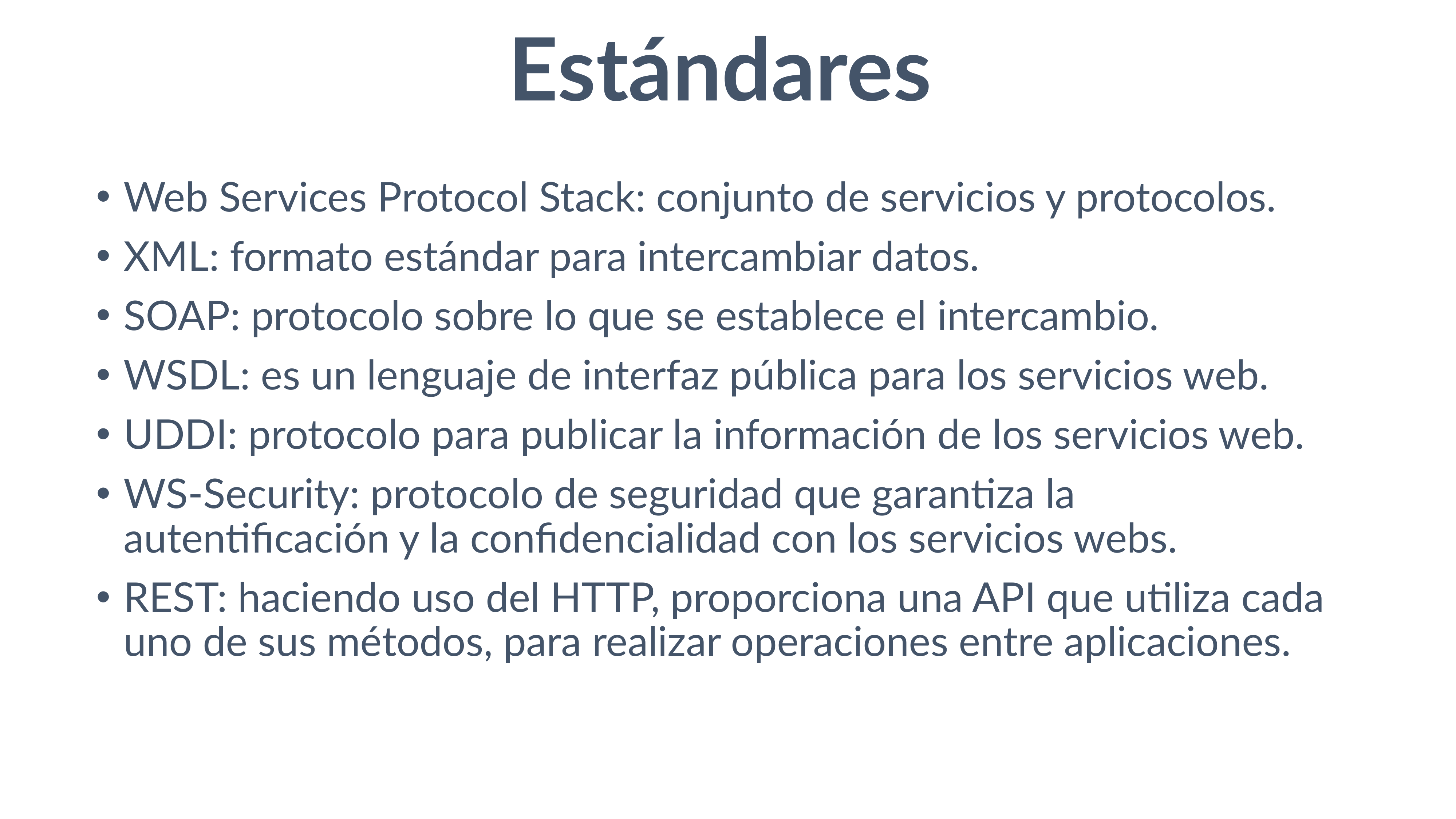

Estándares
Web Services Protocol Stack: conjunto de servicios y protocolos.
XML: formato estándar para intercambiar datos.
SOAP: protocolo sobre lo que se establece el intercambio.
WSDL: es un lenguaje de interfaz pública para los servicios web.
UDDI: protocolo para publicar la información de los servicios web.
WS-Security: protocolo de seguridad que garantiza la autentificación y la confidencialidad con los servicios webs.
REST: haciendo uso del HTTP, proporciona una API que utiliza cada uno de sus métodos, para realizar operaciones entre aplicaciones.